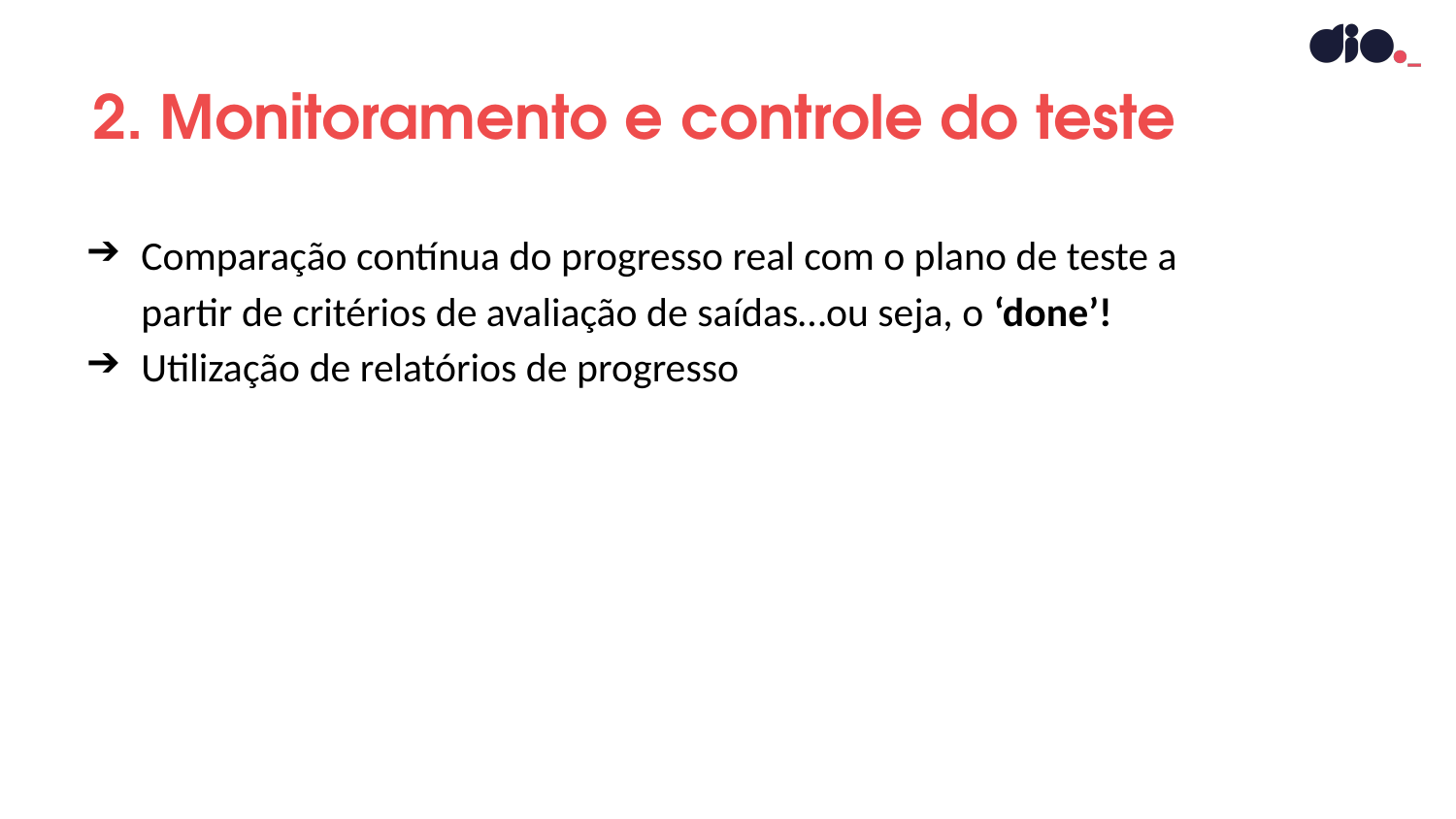

2. Monitoramento e controle do teste

Comparação contínua do progresso real com o plano de teste a partir de critérios de avaliação de saídas…ou seja, o ‘done’!
Utilização de relatórios de progresso